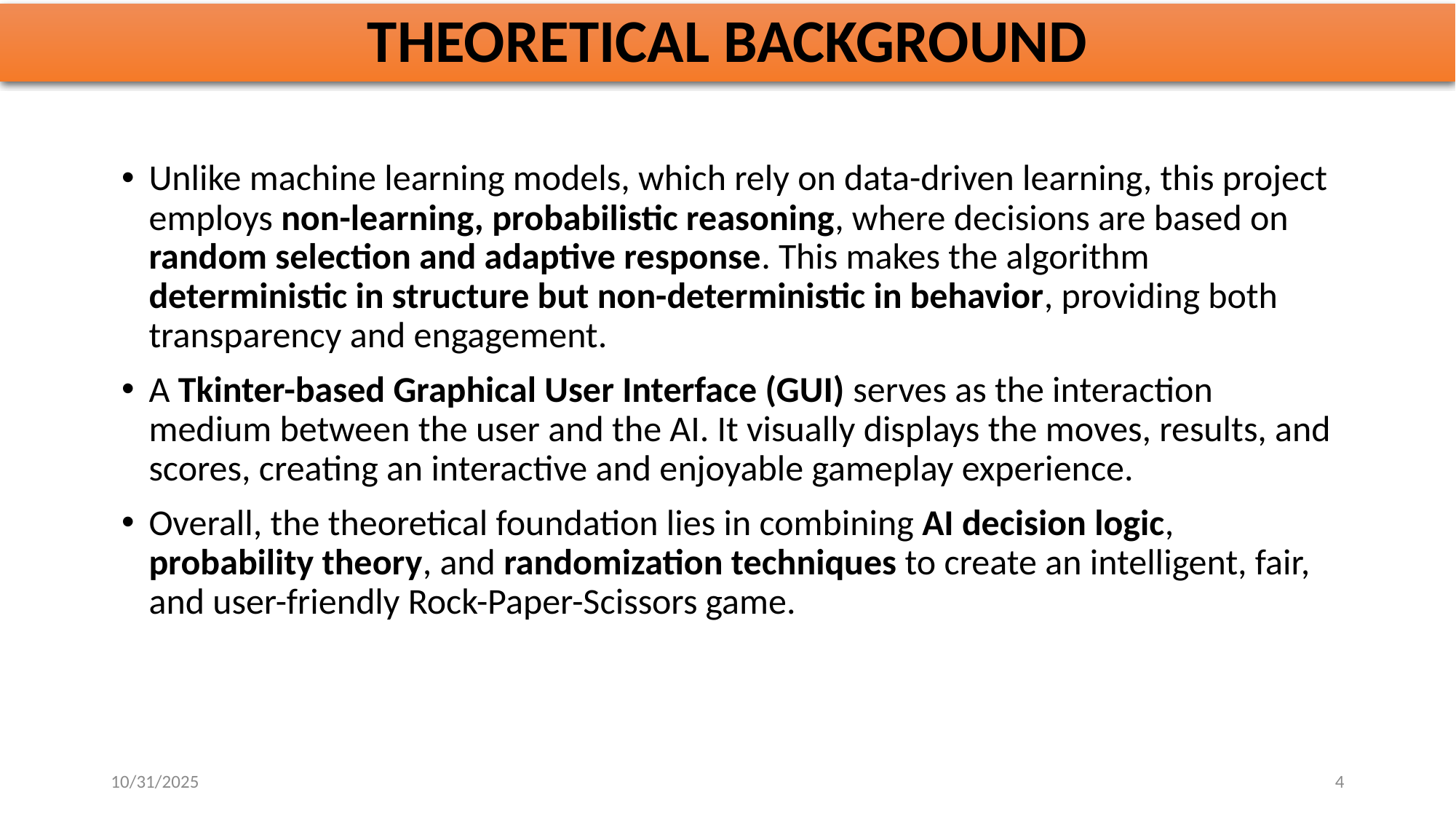

# THEORETICAL BACKGROUND
Unlike machine learning models, which rely on data-driven learning, this project employs non-learning, probabilistic reasoning, where decisions are based on random selection and adaptive response. This makes the algorithm deterministic in structure but non-deterministic in behavior, providing both transparency and engagement.
A Tkinter-based Graphical User Interface (GUI) serves as the interaction medium between the user and the AI. It visually displays the moves, results, and scores, creating an interactive and enjoyable gameplay experience.
Overall, the theoretical foundation lies in combining AI decision logic, probability theory, and randomization techniques to create an intelligent, fair, and user-friendly Rock-Paper-Scissors game.
10/31/2025
4